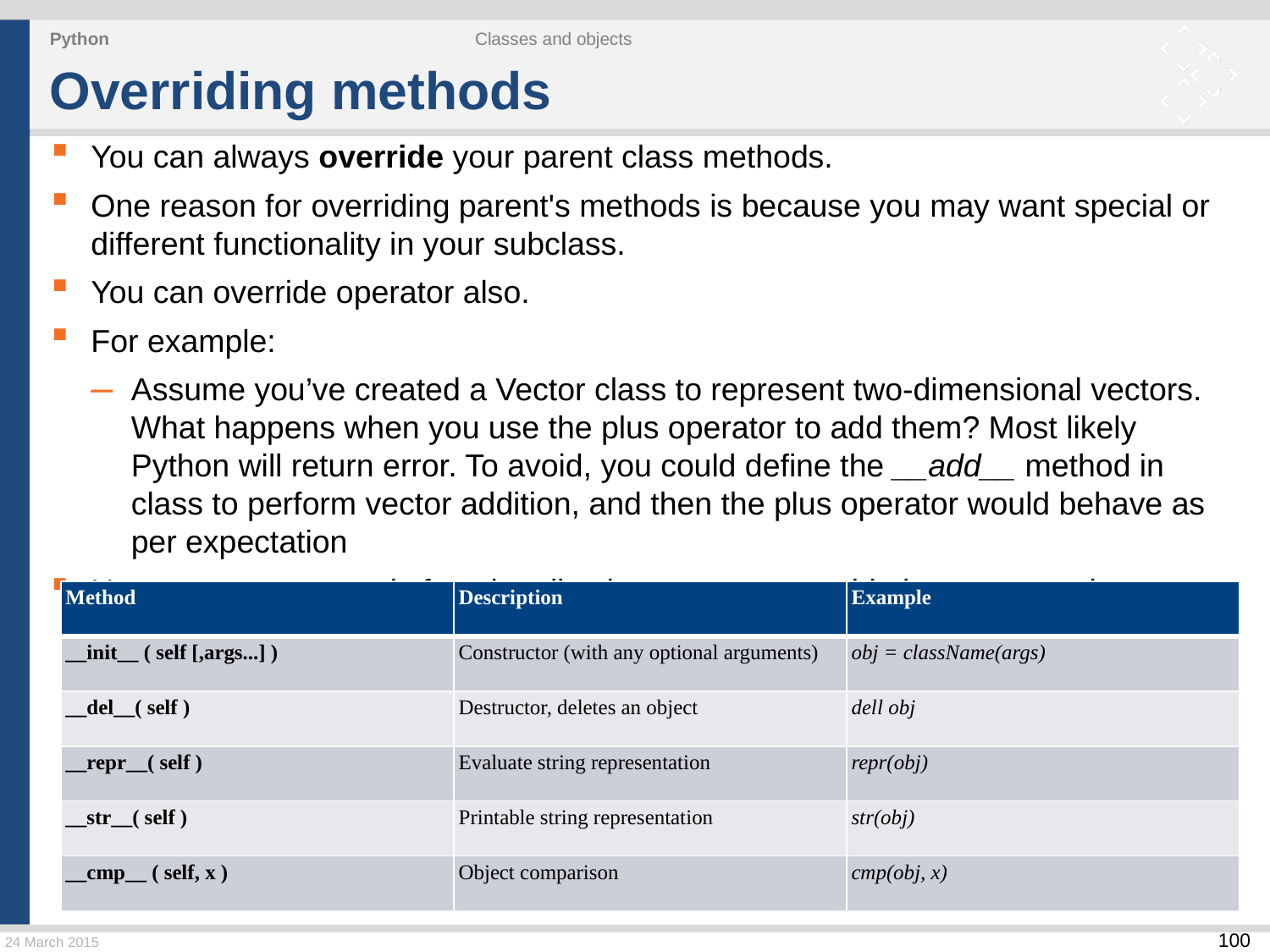

Python
Classes and objects
Overriding methods
You can always override your parent class methods.
One reason for overriding parent's methods is because you may want special or different functionality in your subclass.
You can override operator also.
For example:
Assume you’ve created a Vector class to represent two-dimensional vectors. What happens when you use the plus operator to add them? Most likely Python will return error. To avoid, you could define the __add__ method in class to perform vector addition, and then the plus operator would behave as per expectation
Here are some generic functionality that you can override in your own classes:

| Method | Description | Example |
| --- | --- | --- |
| \_\_init\_\_ ( self [,args...] ) | Constructor (with any optional arguments) | obj = className(args) |
| \_\_del\_\_( self ) | Destructor, deletes an object | dell obj |
| \_\_repr\_\_( self ) | Evaluate string representation | repr(obj) |
| \_\_str\_\_( self ) | Printable string representation | str(obj) |
| \_\_cmp\_\_ ( self, x ) | Object comparison | cmp(obj, x) |
24 March 2015